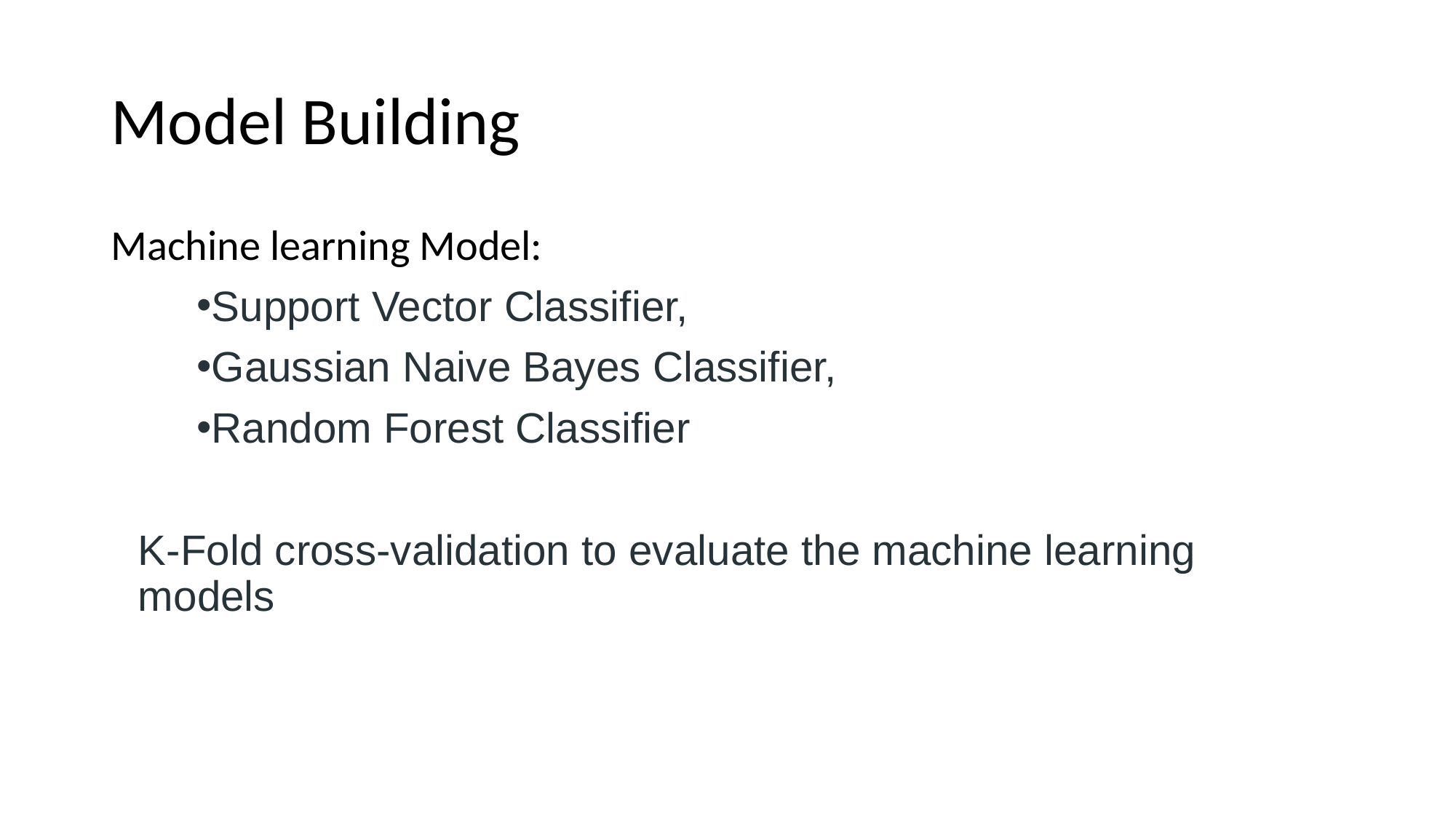

# Model Building
Machine learning Model:
Support Vector Classifier,
Gaussian Naive Bayes Classifier,
Random Forest Classifier

K-Fold cross-validation to evaluate the machine learning models